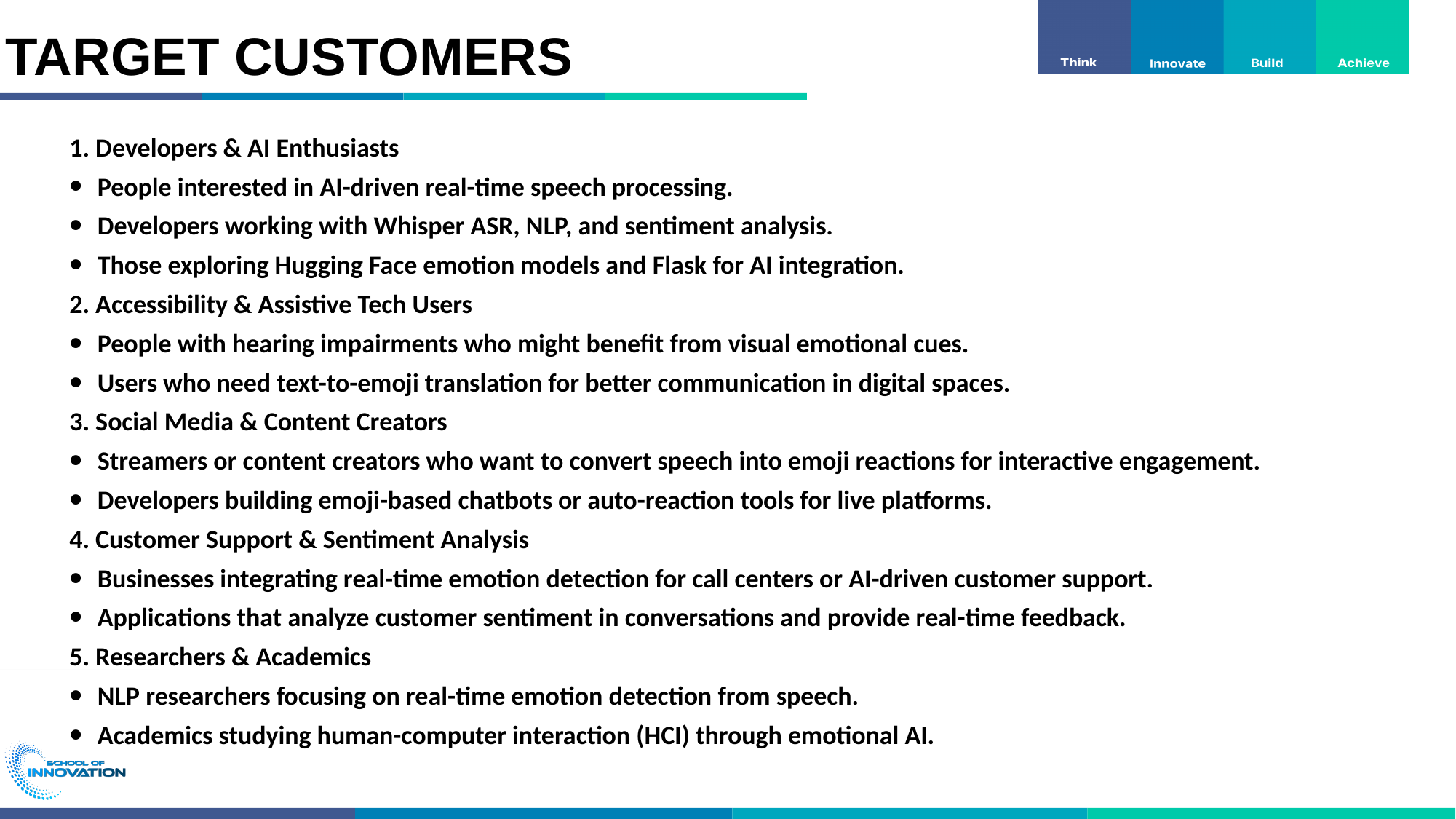

# TARGET CUSTOMERS
1. Developers & AI Enthusiasts
People interested in AI-driven real-time speech processing.
Developers working with Whisper ASR, NLP, and sentiment analysis.
Those exploring Hugging Face emotion models and Flask for AI integration.
2. Accessibility & Assistive Tech Users
People with hearing impairments who might benefit from visual emotional cues.
Users who need text-to-emoji translation for better communication in digital spaces.
3. Social Media & Content Creators
Streamers or content creators who want to convert speech into emoji reactions for interactive engagement.
Developers building emoji-based chatbots or auto-reaction tools for live platforms.
4. Customer Support & Sentiment Analysis
Businesses integrating real-time emotion detection for call centers or AI-driven customer support.
Applications that analyze customer sentiment in conversations and provide real-time feedback.
5. Researchers & Academics
NLP researchers focusing on real-time emotion detection from speech.
Academics studying human-computer interaction (HCI) through emotional AI.